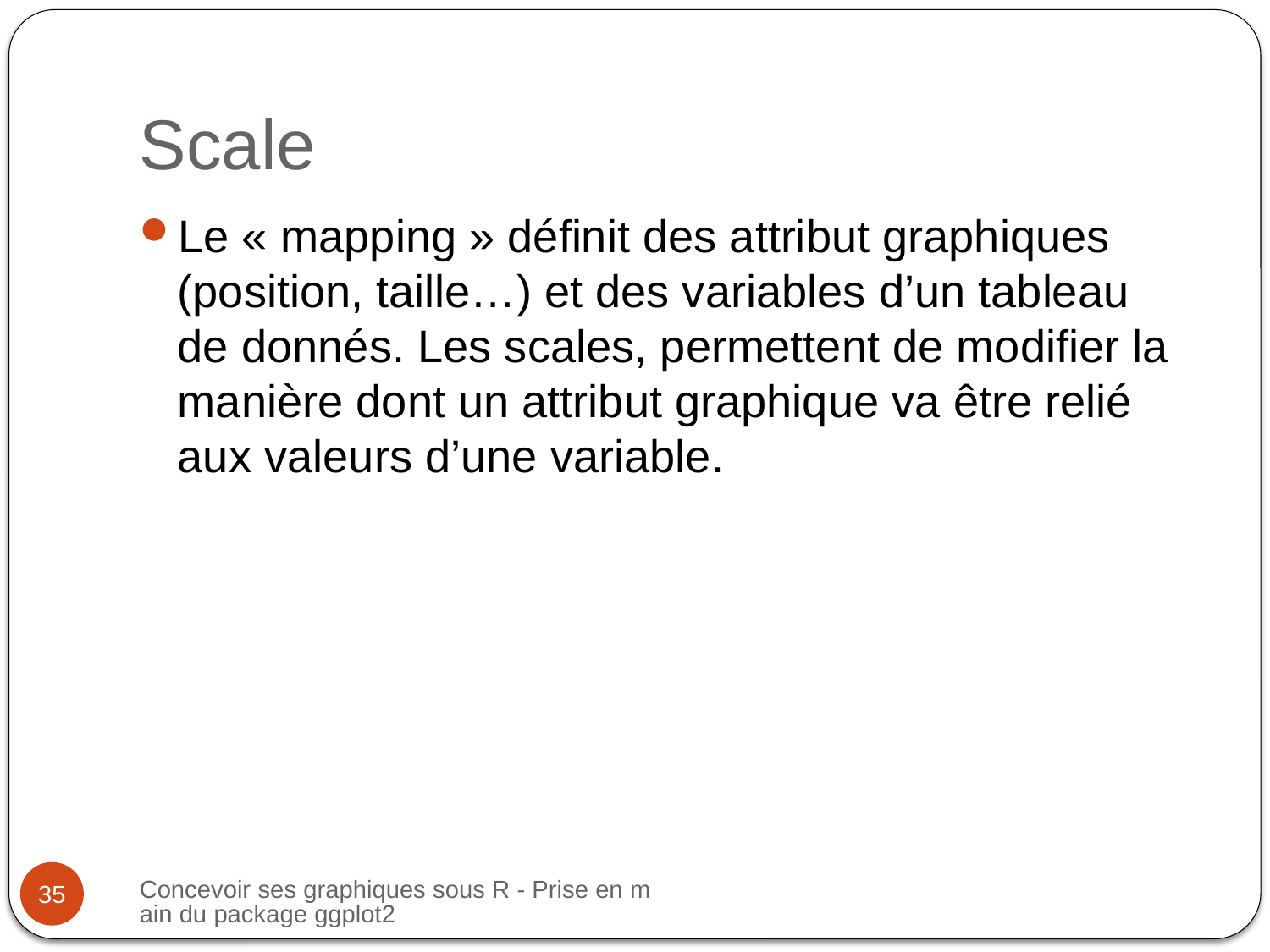

# Scale
Le « mapping » définit des attribut graphiques (position, taille…) et des variables d’un tableau de donnés. Les scales, permettent de modifier la manière dont un attribut graphique va être relié aux valeurs d’une variable.
Concevoir ses graphiques sous R - Prise en main du package ggplot2
35